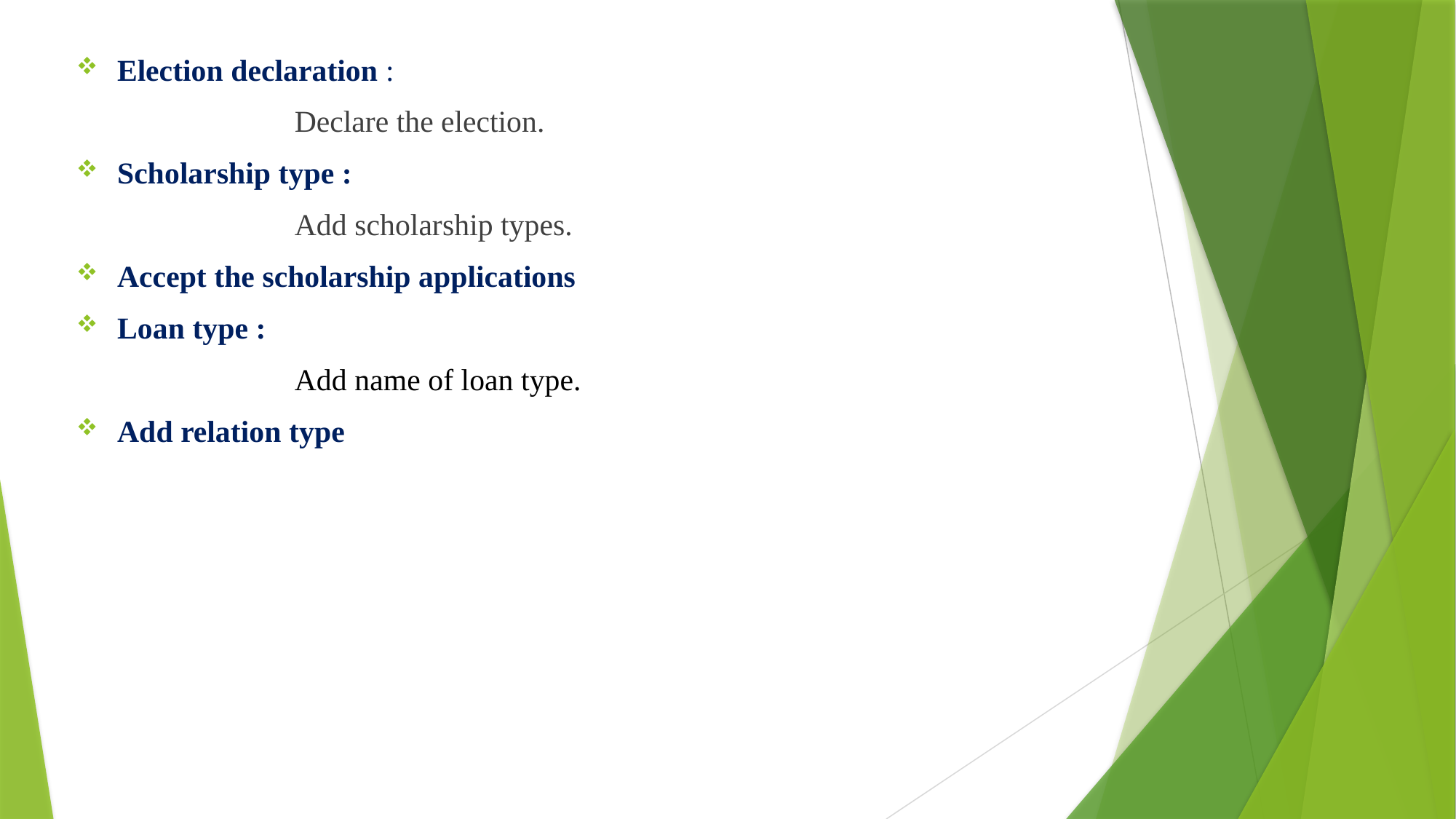

Election declaration :
		Declare the election.
Scholarship type :
		Add scholarship types.
Accept the scholarship applications
Loan type :
		Add name of loan type.
Add relation type